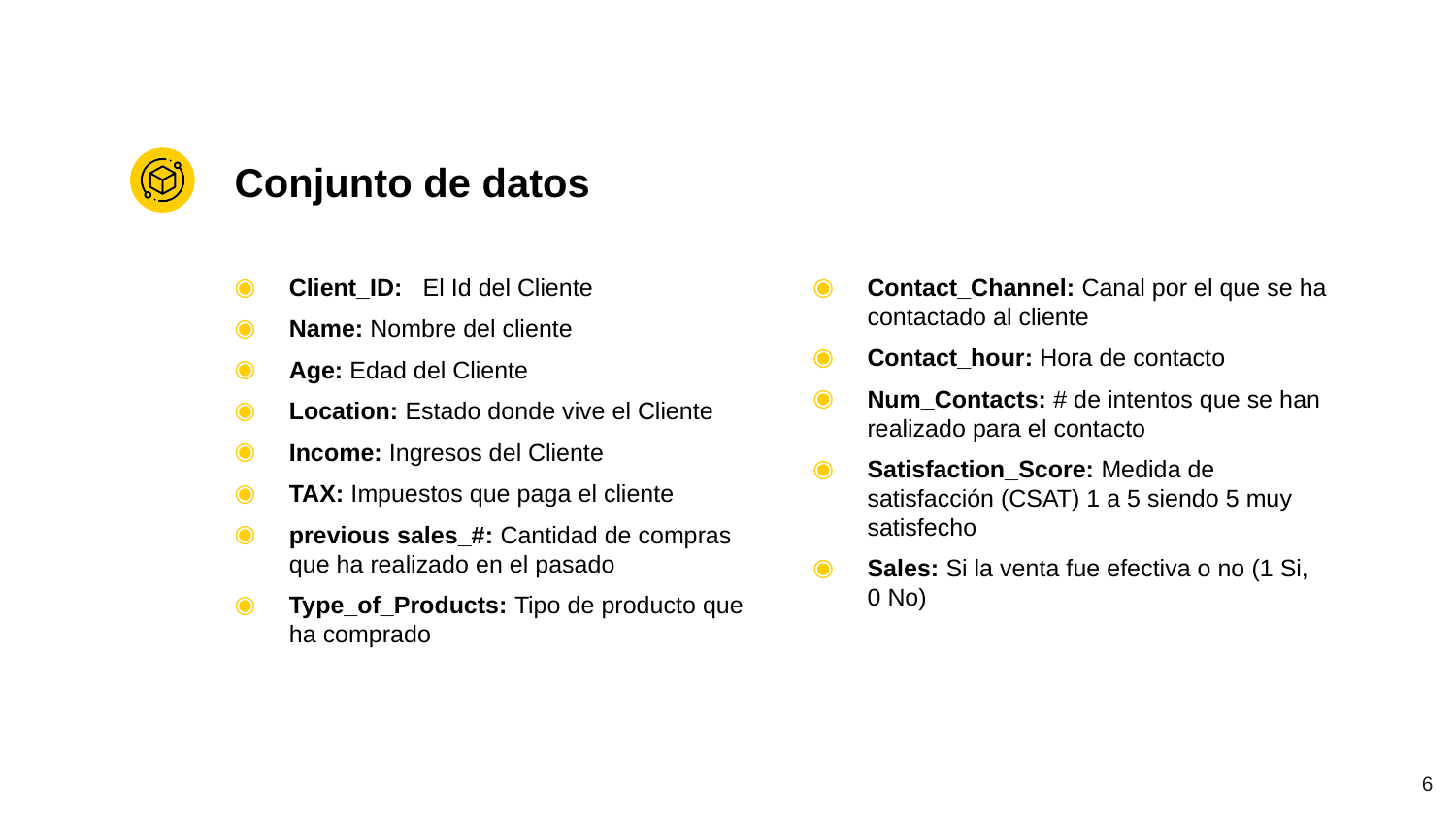

# Conjunto de datos
Client_ID:   El Id del Cliente
Name: Nombre del cliente
Age: Edad del Cliente
Location: Estado donde vive el Cliente
Income: Ingresos del Cliente
TAX: Impuestos que paga el cliente
previous sales_#: Cantidad de compras que ha realizado en el pasado
Type_of_Products: Tipo de producto que ha comprado

Contact_Channel: Canal por el que se ha contactado al cliente
Contact_hour: Hora de contacto
Num_Contacts: # de intentos que se han realizado para el contacto
Satisfaction_Score: Medida de satisfacción (CSAT) 1 a 5 siendo 5 muy satisfecho
Sales: Si la venta fue efectiva o no (1 Si, 0 No)
6